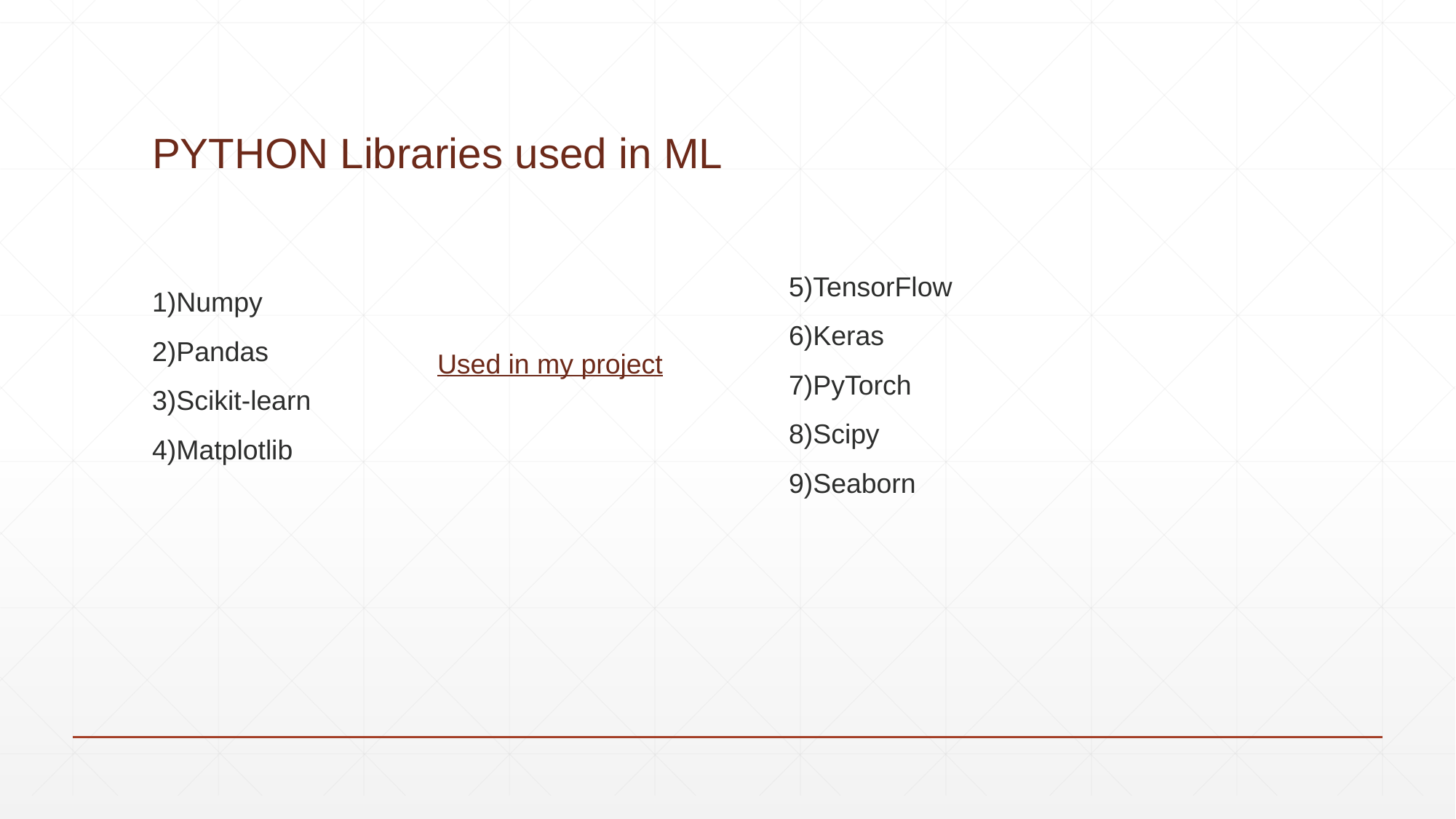

PYTHON Libraries used in ML
1)Numpy
2)Pandas
3)Scikit-learn
4)Matplotlib
5)TensorFlow
6)Keras
7)PyTorch
8)Scipy
9)Seaborn
Used in my project